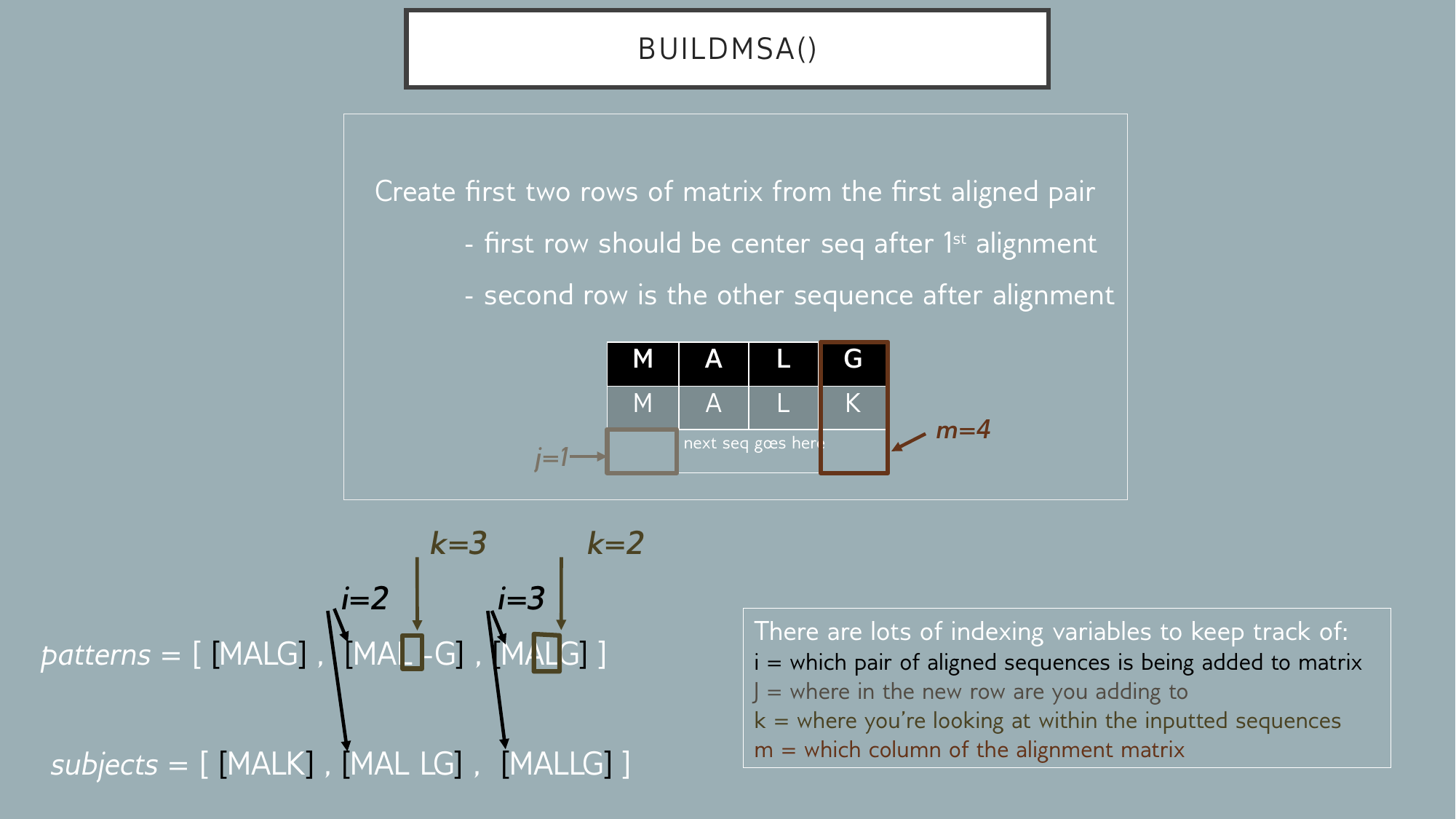

# buildMSA()

Create first two rows of matrix from the first aligned pair
	- first row should be center seq after 1st alignment
	- second row is the other sequence after alignment

| M | A | L | G |
| --- | --- | --- | --- |
| M | A | L | K |
| next seq goes here |  |  |  |

m=4

j=1
	                            k=3          k=2
                              i=2           i=3
patterns = [ [MALG] ,  [MAL -G] , [MALG] ]

 subjects = [ [MALK] , [MAL LG] ,  [MALLG] ]
There are lots of indexing variables to keep track of:
i = which pair of aligned sequences is being added to matrix
J = where in the new row are you adding to
k = where you’re looking at within the inputted sequences
m = which column of the alignment matrix